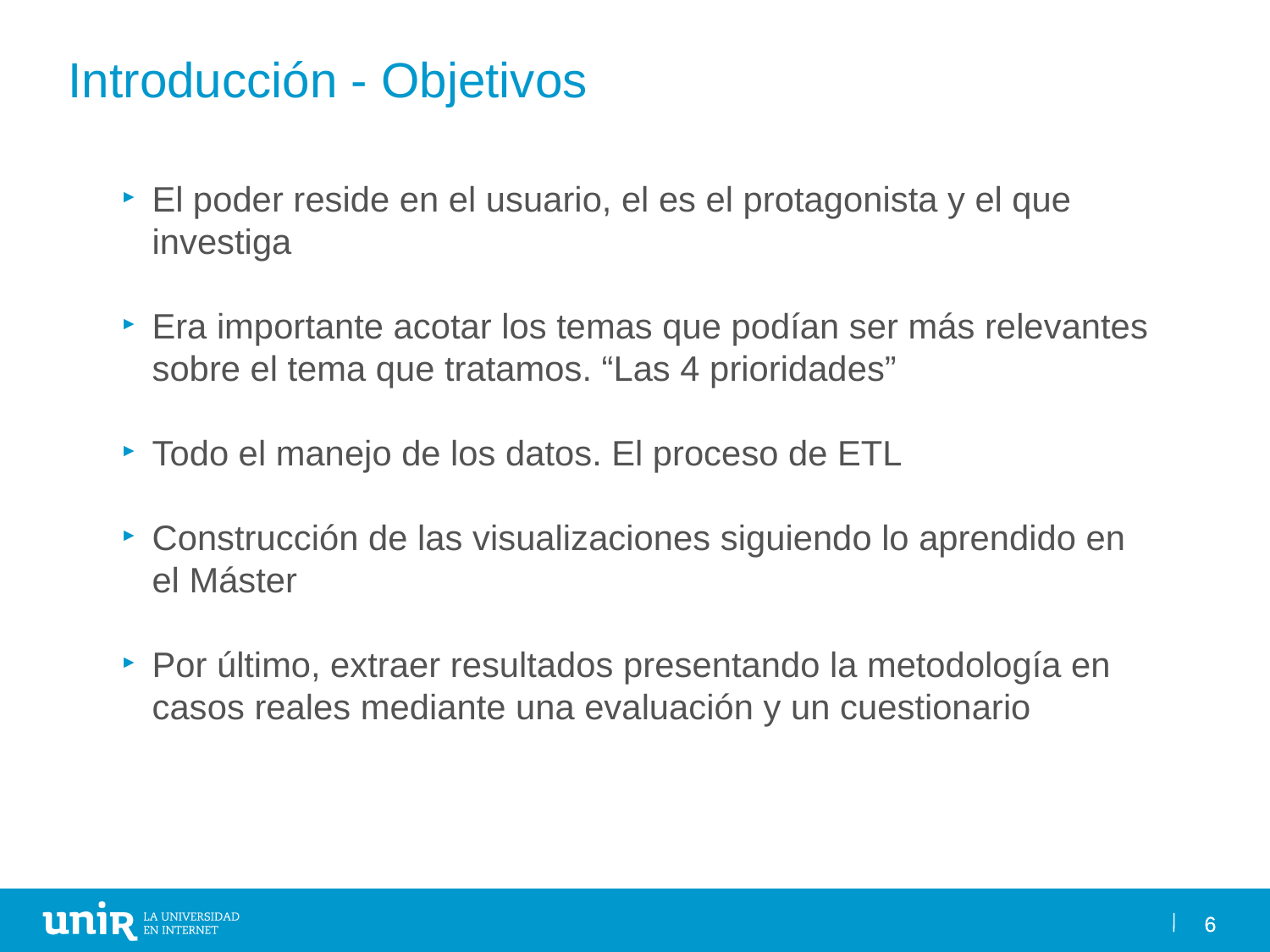

Introducción - Objetivos
El poder reside en el usuario, el es el protagonista y el que investiga

Era importante acotar los temas que podían ser más relevantes sobre el tema que tratamos. “Las 4 prioridades”

Todo el manejo de los datos. El proceso de ETL

Construcción de las visualizaciones siguiendo lo aprendido en el Máster

Por último, extraer resultados presentando la metodología en casos reales mediante una evaluación y un cuestionario
6
6